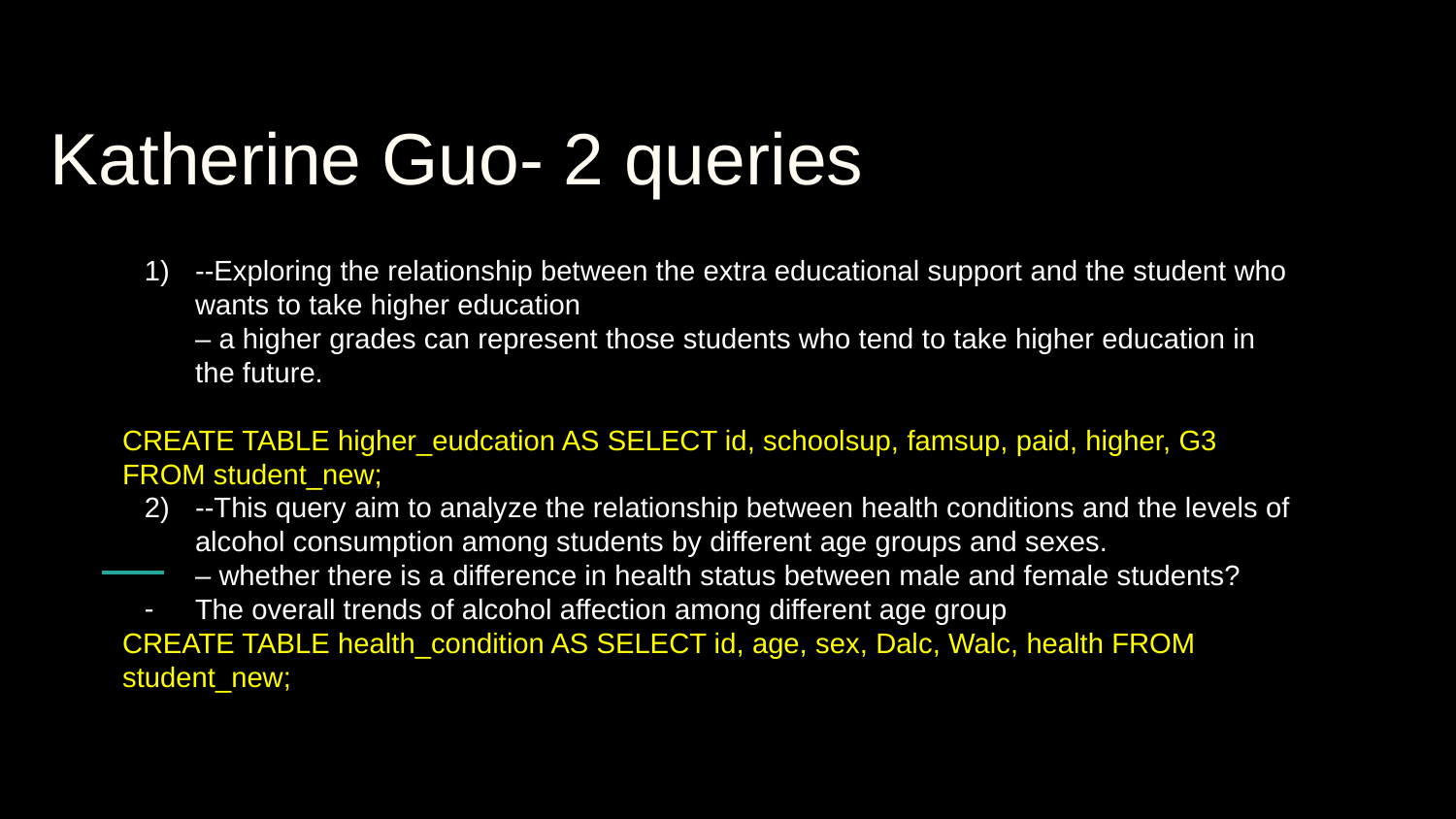

# Katherine Guo- 2 queries

--Exploring the relationship between the extra educational support and the student who wants to take higher education
– a higher grades can represent those students who tend to take higher education in the future.

CREATE TABLE higher_eudcation AS SELECT id, schoolsup, famsup, paid, higher, G3 FROM student_new;
--This query aim to analyze the relationship between health conditions and the levels of alcohol consumption among students by different age groups and sexes.
– whether there is a difference in health status between male and female students?
The overall trends of alcohol affection among different age group
CREATE TABLE health_condition AS SELECT id, age, sex, Dalc, Walc, health FROM student_new;